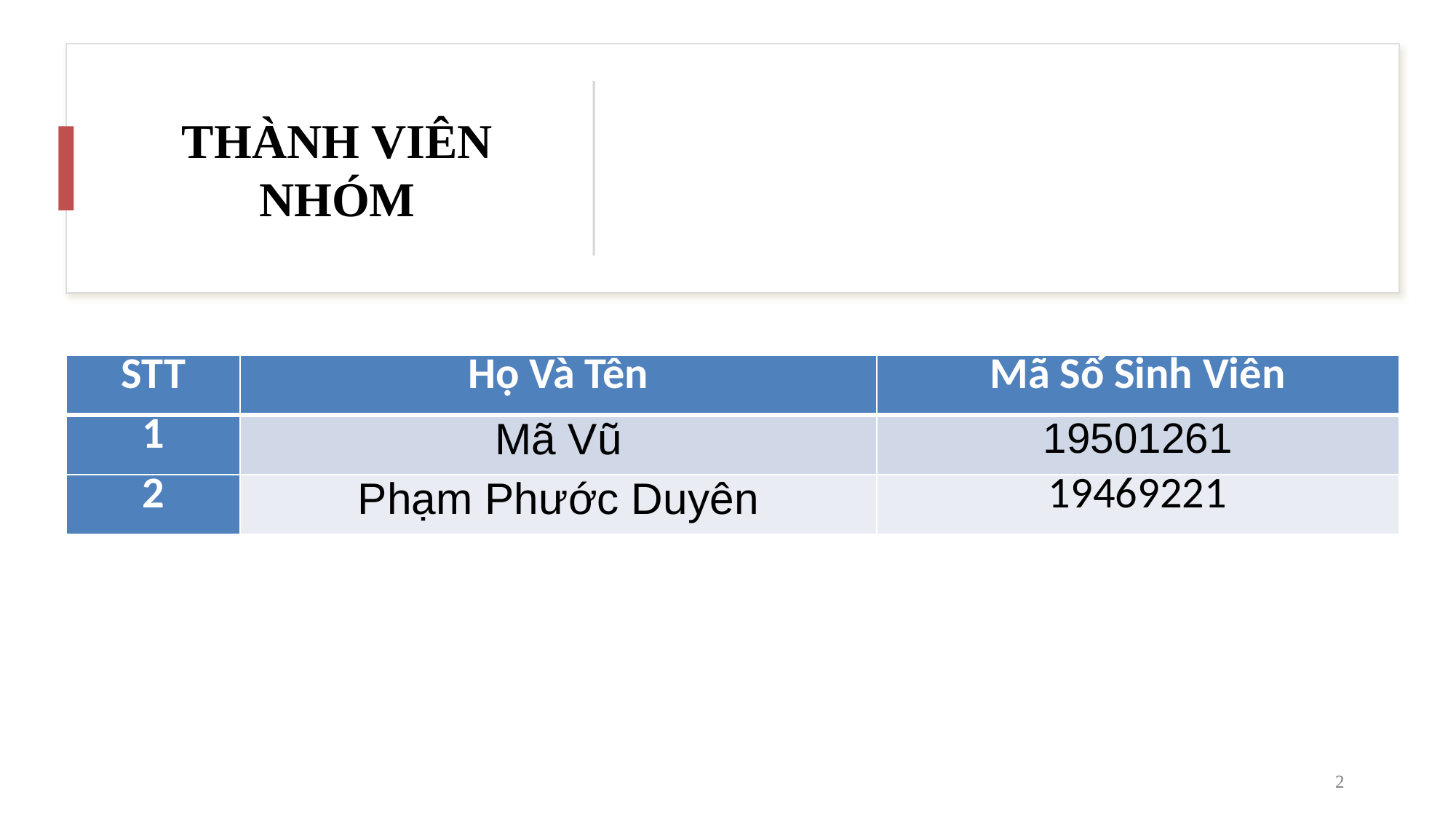

# THÀNH VIÊN NHÓM

| STT | Họ Và Tên | Mã Số Sinh Viên |
| --- | --- | --- |
| 1 | Mã Vũ | 19501261 |
| 2 | Phạm Phước Duyên | 19469221 |
2